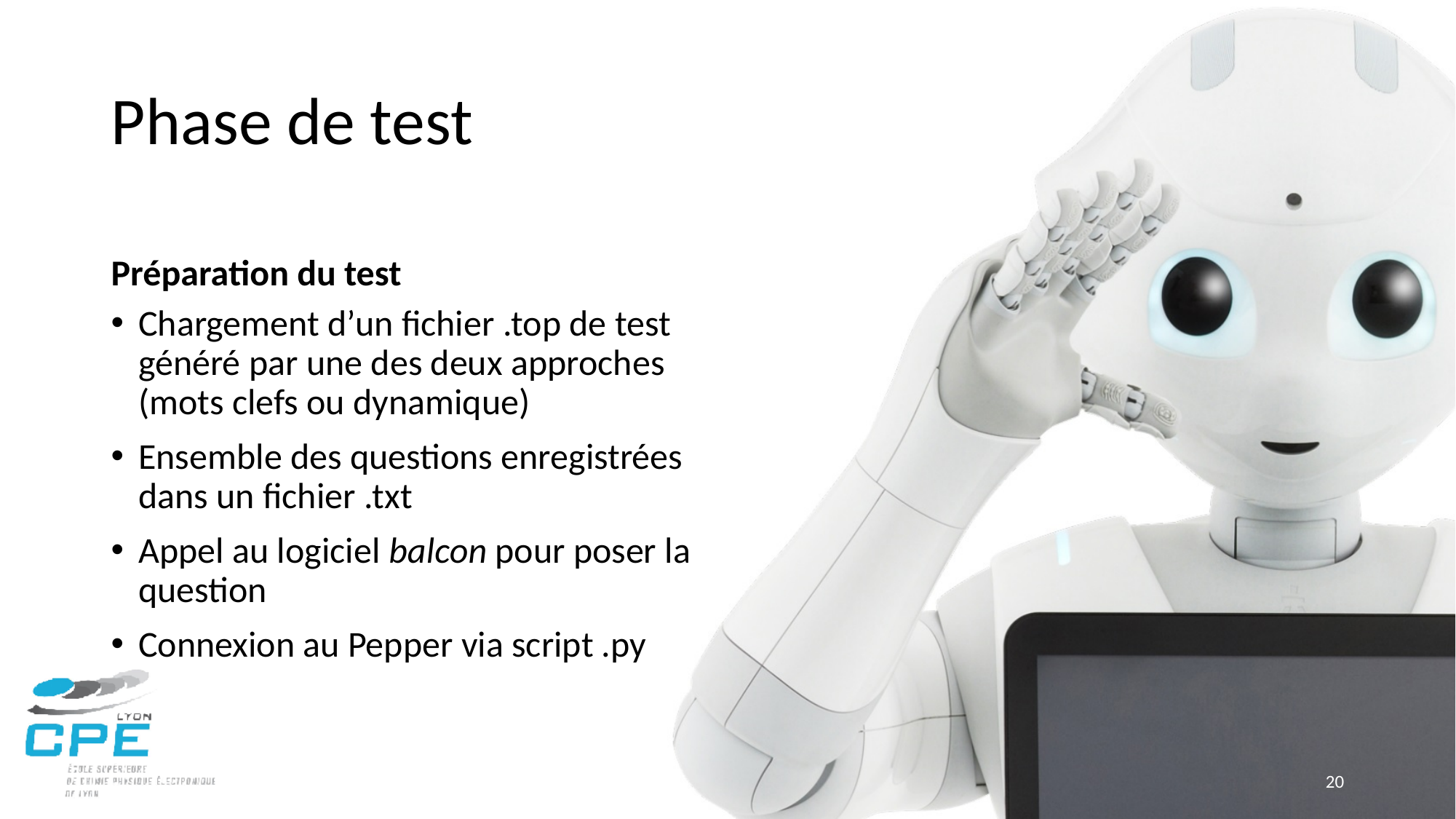

# Phase de test
Préparation du test
Chargement d’un fichier .top de test généré par une des deux approches (mots clefs ou dynamique)
Ensemble des questions enregistrées dans un fichier .txt
Appel au logiciel balcon pour poser la question
Connexion au Pepper via script .py

20